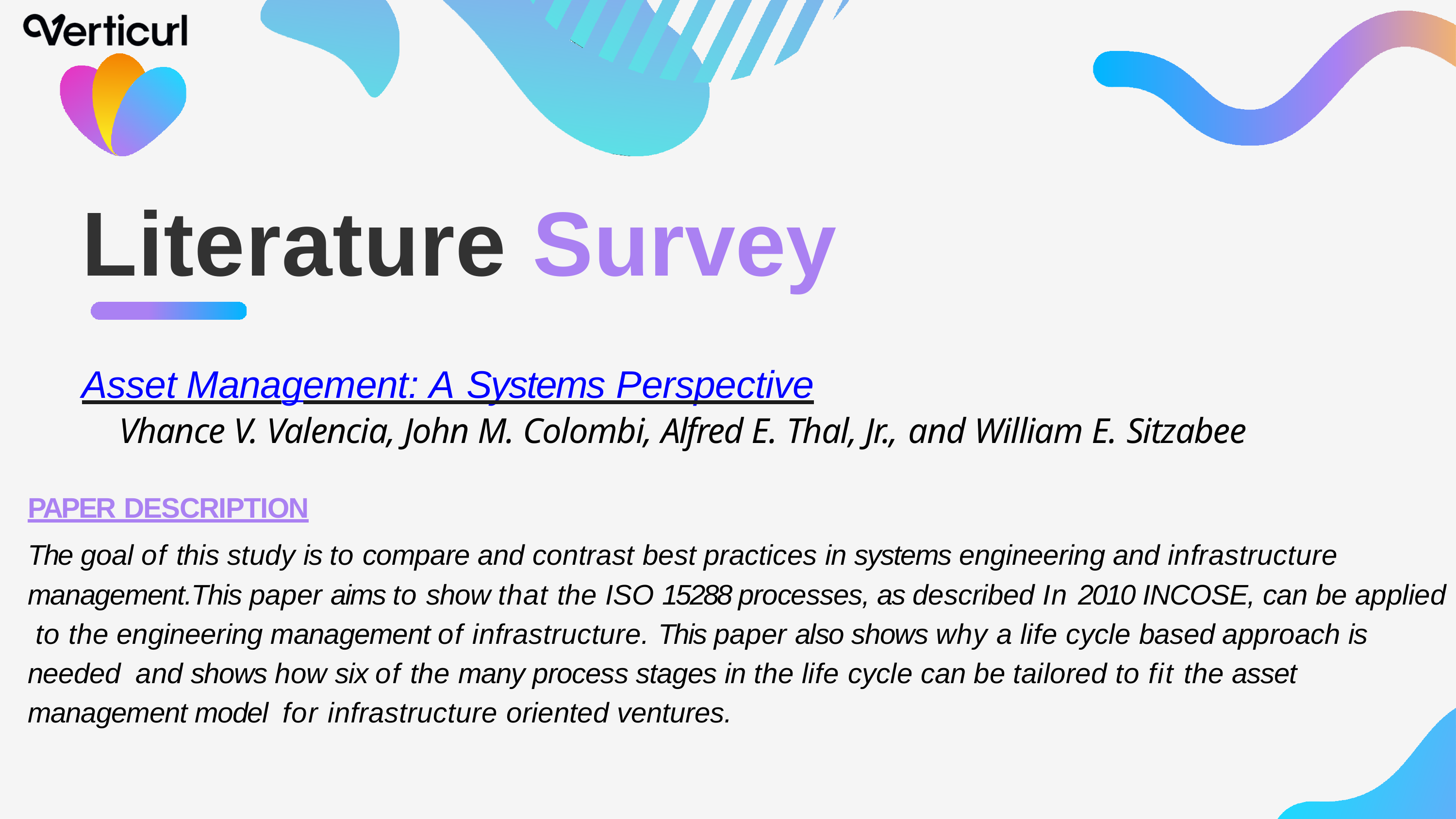

# Literature Survey

Asset Management: A Systems Perspective
Vhance V. Valencia, John M. Colombi, Alfred E. Thal, Jr., and William E. Sitzabee

PAPER DESCRIPTION
The goal of this study is to compare and contrast best practices in systems engineering and infrastructure  management.This paper aims to show that the ISO 15288 processes, as described In 2010 INCOSE, can be applied  to the engineering management of infrastructure. This paper also shows why a life cycle based approach is needed  and shows how six of the many process stages in the life cycle can be tailored to fit the asset management model  for infrastructure oriented ventures.